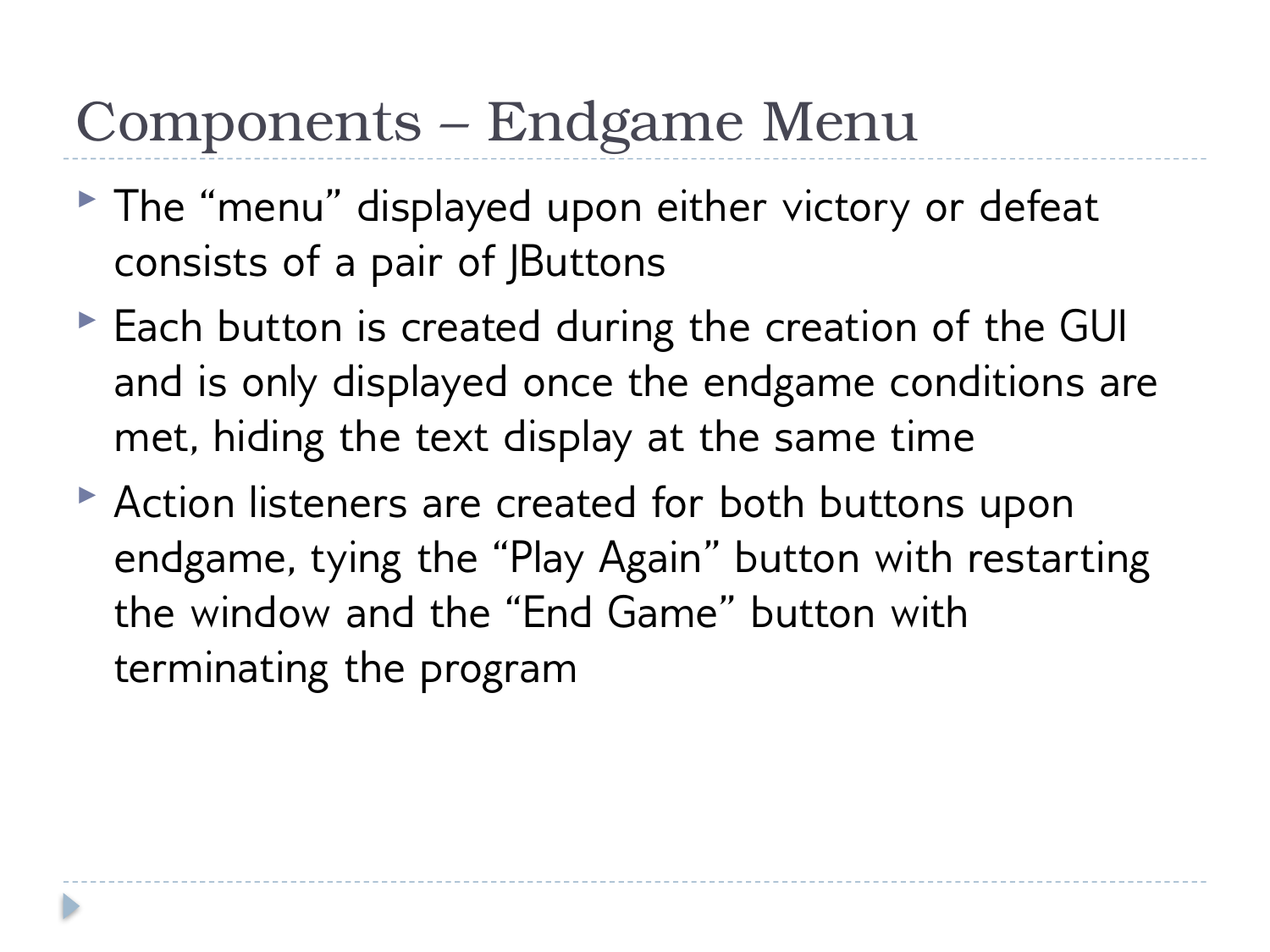

# Components – Endgame Menu
The “menu” displayed upon either victory or defeat consists of a pair of JButtons
Each button is created during the creation of the GUI and is only displayed once the endgame conditions are met, hiding the text display at the same time
Action listeners are created for both buttons upon endgame, tying the “Play Again” button with restarting the window and the “End Game” button with terminating the program